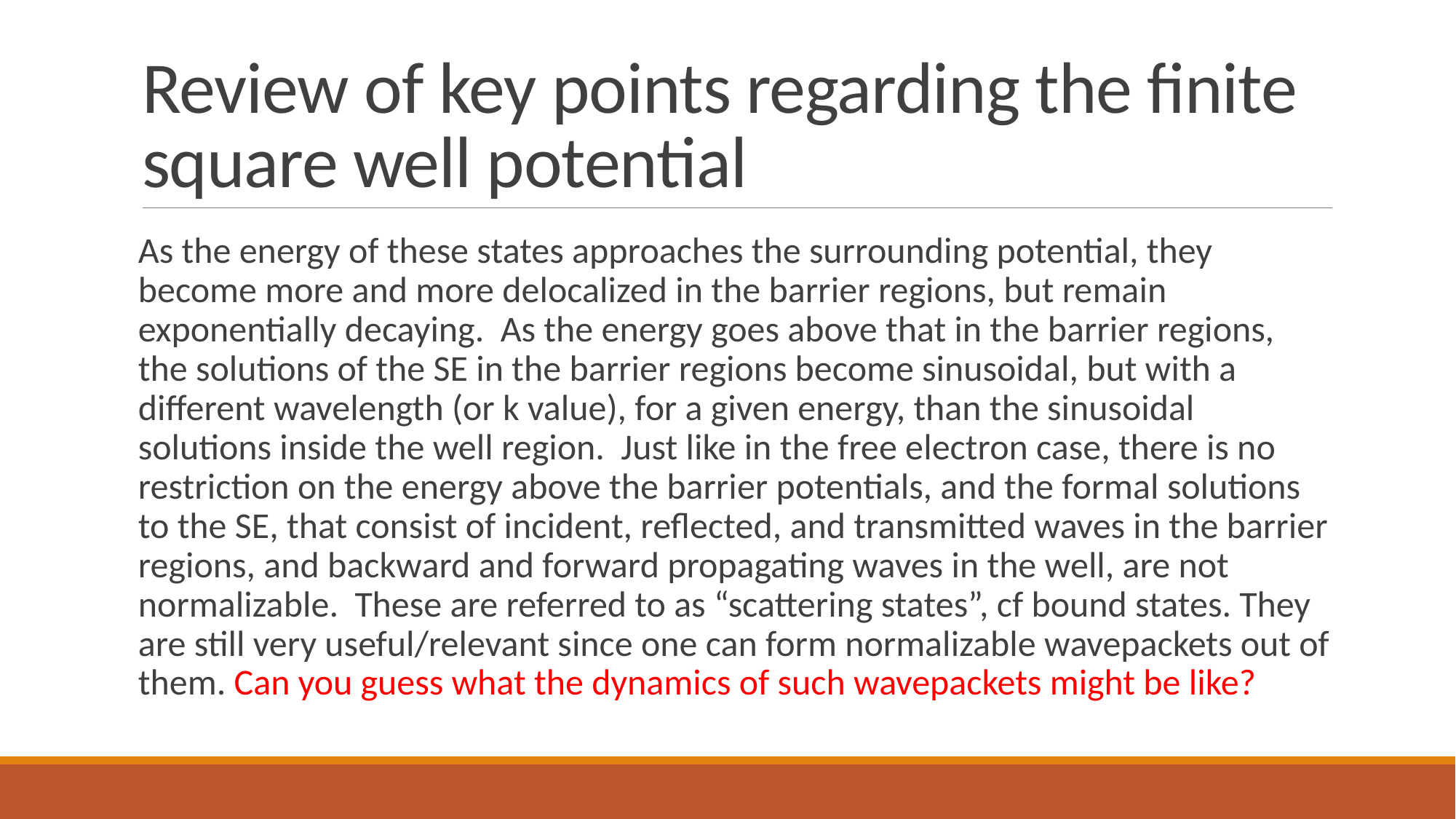

# Review of key points regarding the finite square well potential
As the energy of these states approaches the surrounding potential, they become more and more delocalized in the barrier regions, but remain exponentially decaying.  As the energy goes above that in the barrier regions, the solutions of the SE in the barrier regions become sinusoidal, but with a different wavelength (or k value), for a given energy, than the sinusoidal solutions inside the well region.  Just like in the free electron case, there is no restriction on the energy above the barrier potentials, and the formal solutions to the SE, that consist of incident, reflected, and transmitted waves in the barrier regions, and backward and forward propagating waves in the well, are not normalizable.  These are referred to as “scattering states”, cf bound states. They are still very useful/relevant since one can form normalizable wavepackets out of them. Can you guess what the dynamics of such wavepackets might be like?